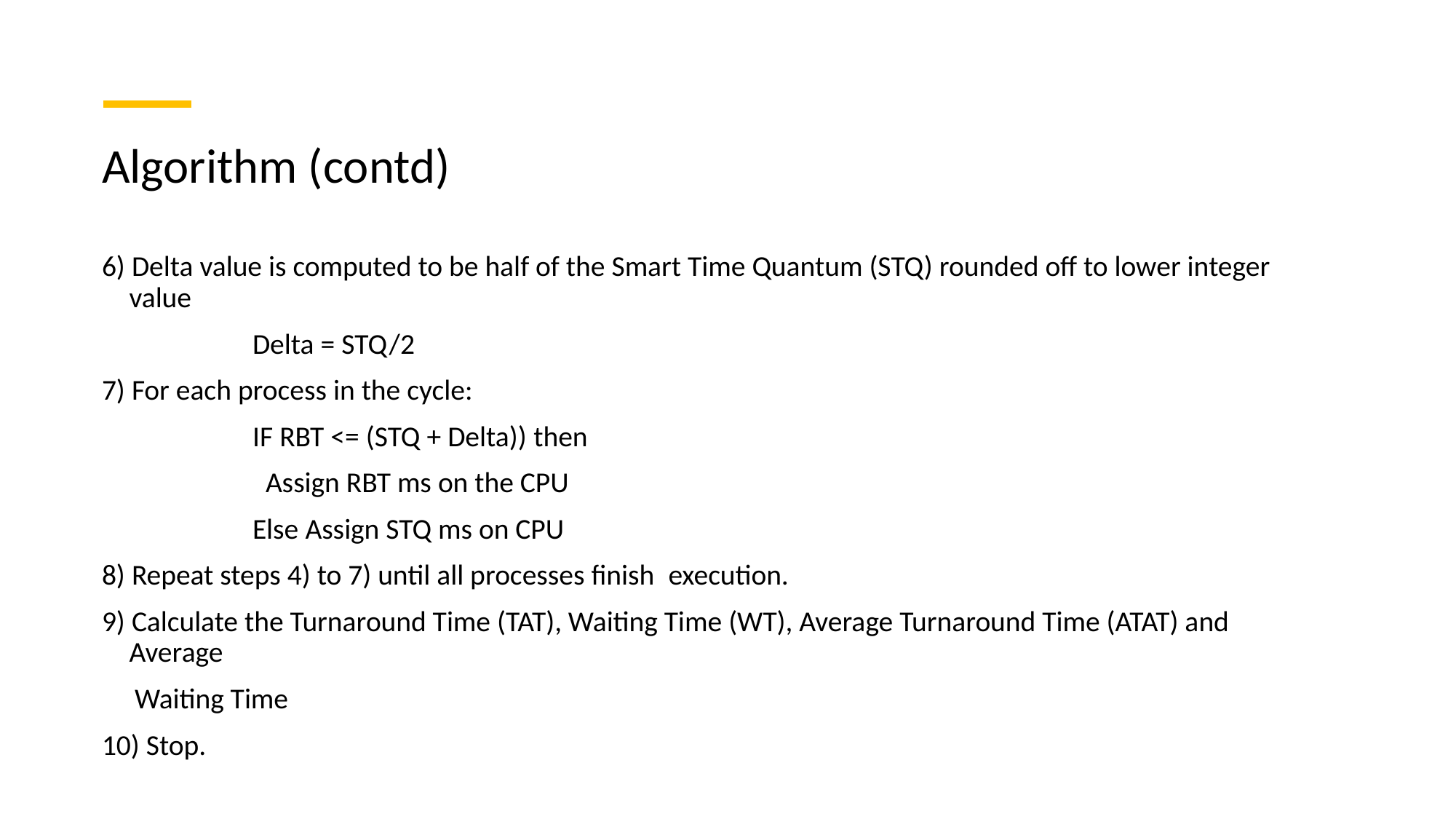

# Algorithm (contd)
6) Delta value is computed to be half of the Smart Time Quantum (STQ) rounded off to lower integer value
                       Delta = STQ/2
7) For each process in the cycle:
                       IF RBT <= (STQ + Delta)) then
                         Assign RBT ms on the CPU
                       Else Assign STQ ms on CPU
8) Repeat steps 4) to 7) until all processes finish  execution.
9) Calculate the Turnaround Time (TAT), Waiting Time (WT), Average Turnaround Time (ATAT) and Average
     Waiting Time
10) Stop.